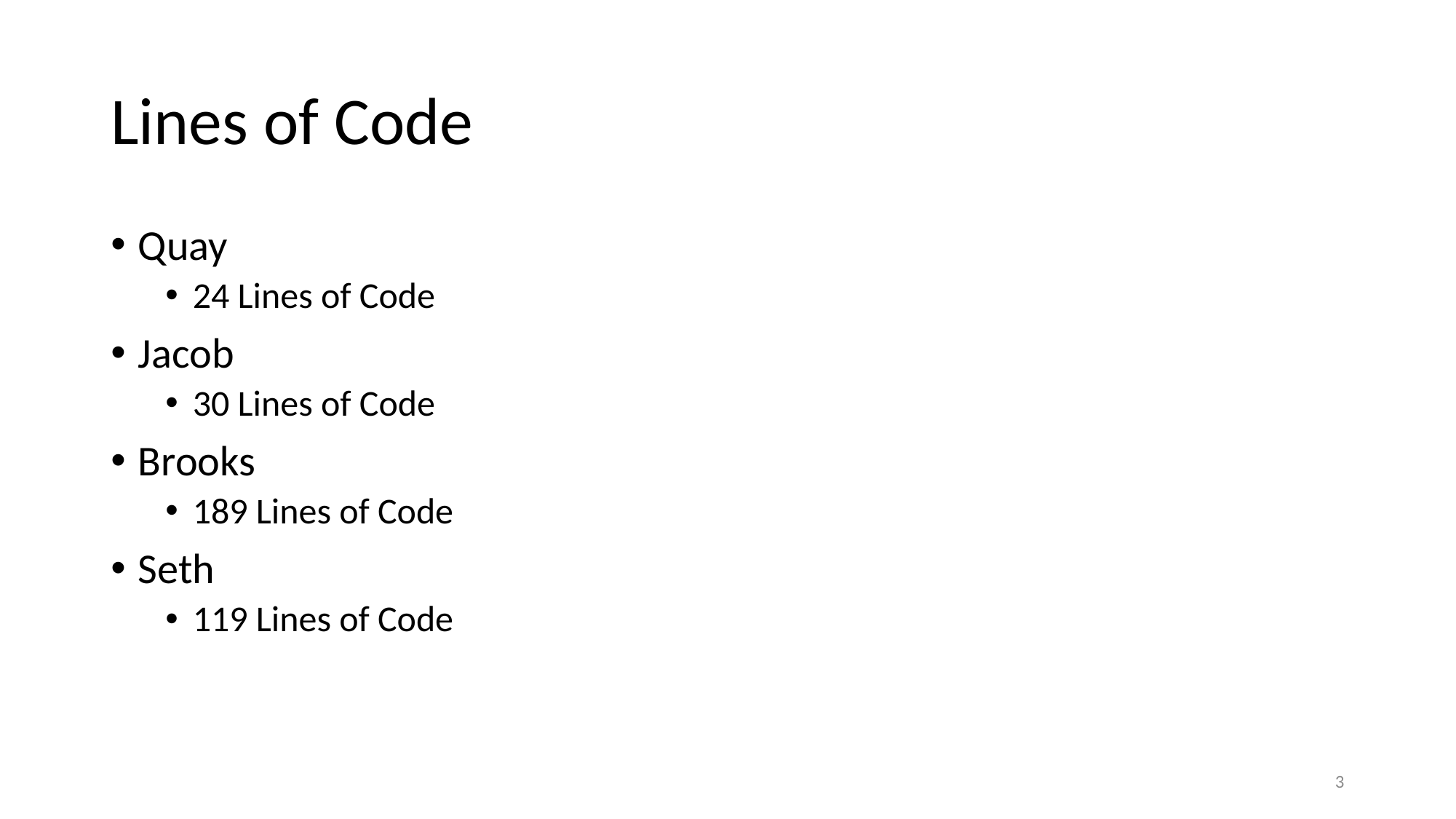

# Lines of Code
Quay
24 Lines of Code
Jacob
30 Lines of Code
Brooks
189 Lines of Code
Seth
119 Lines of Code
3